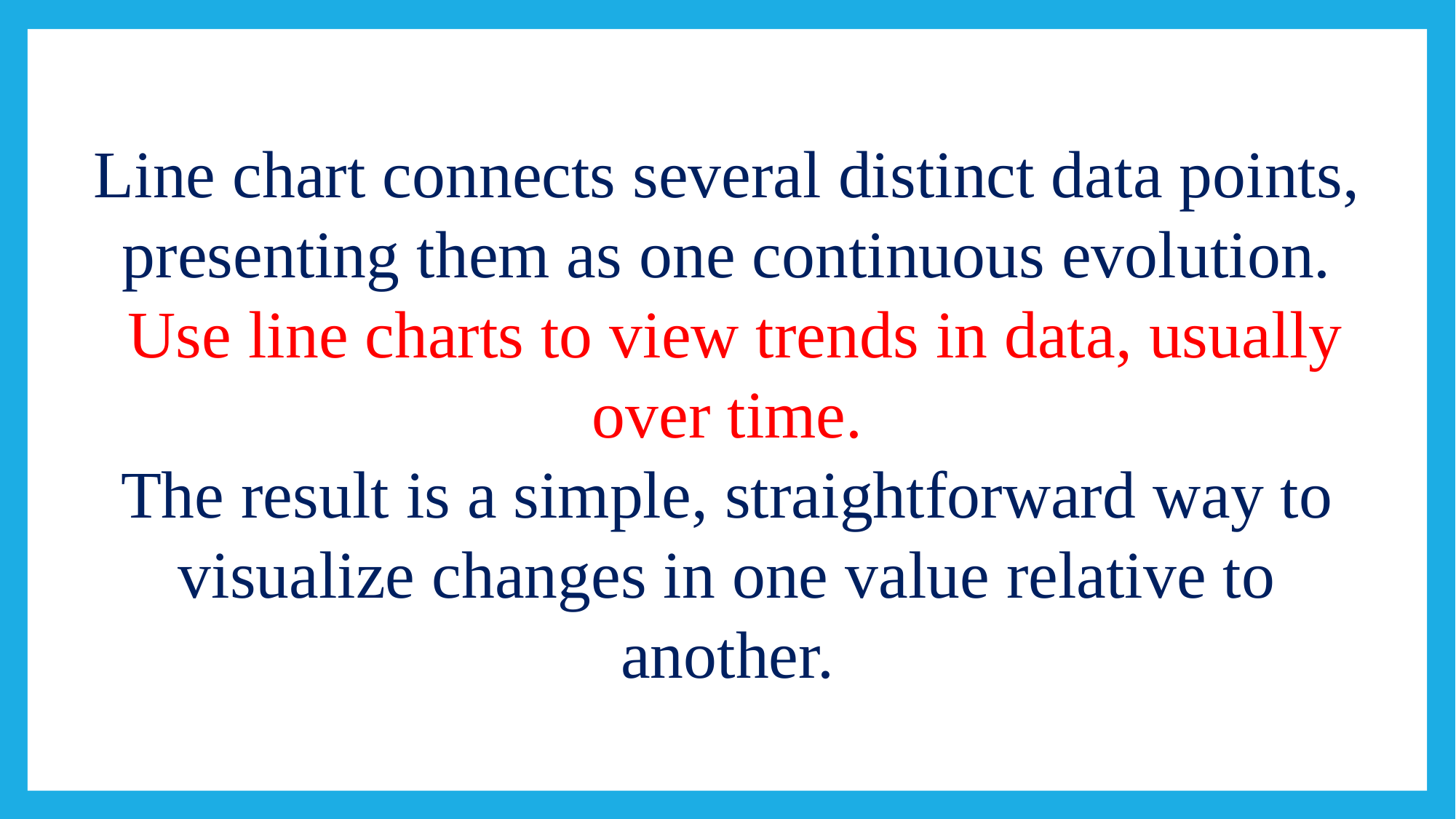

#
Line chart connects several distinct data points, presenting them as one continuous evolution.
 Use line charts to view trends in data, usually over time.
The result is a simple, straightforward way to visualize changes in one value relative to another.